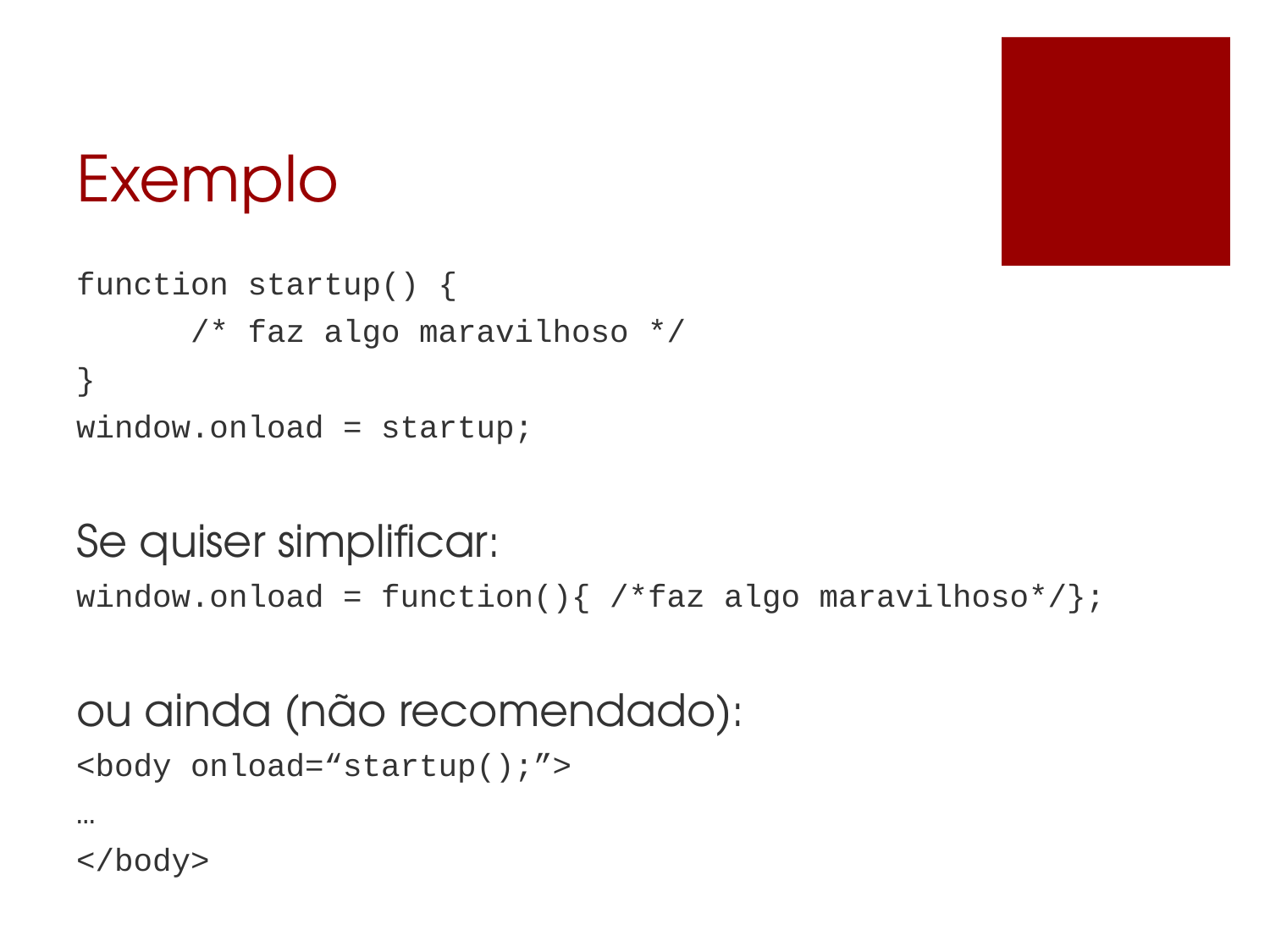

# Exemplo
function startup() {
	/* faz algo maravilhoso */
}
window.onload = startup;

Se quiser simplificar:
window.onload = function(){ /*faz algo maravilhoso*/};

ou ainda (não recomendado):
<body onload=“startup();”>
…
</body>